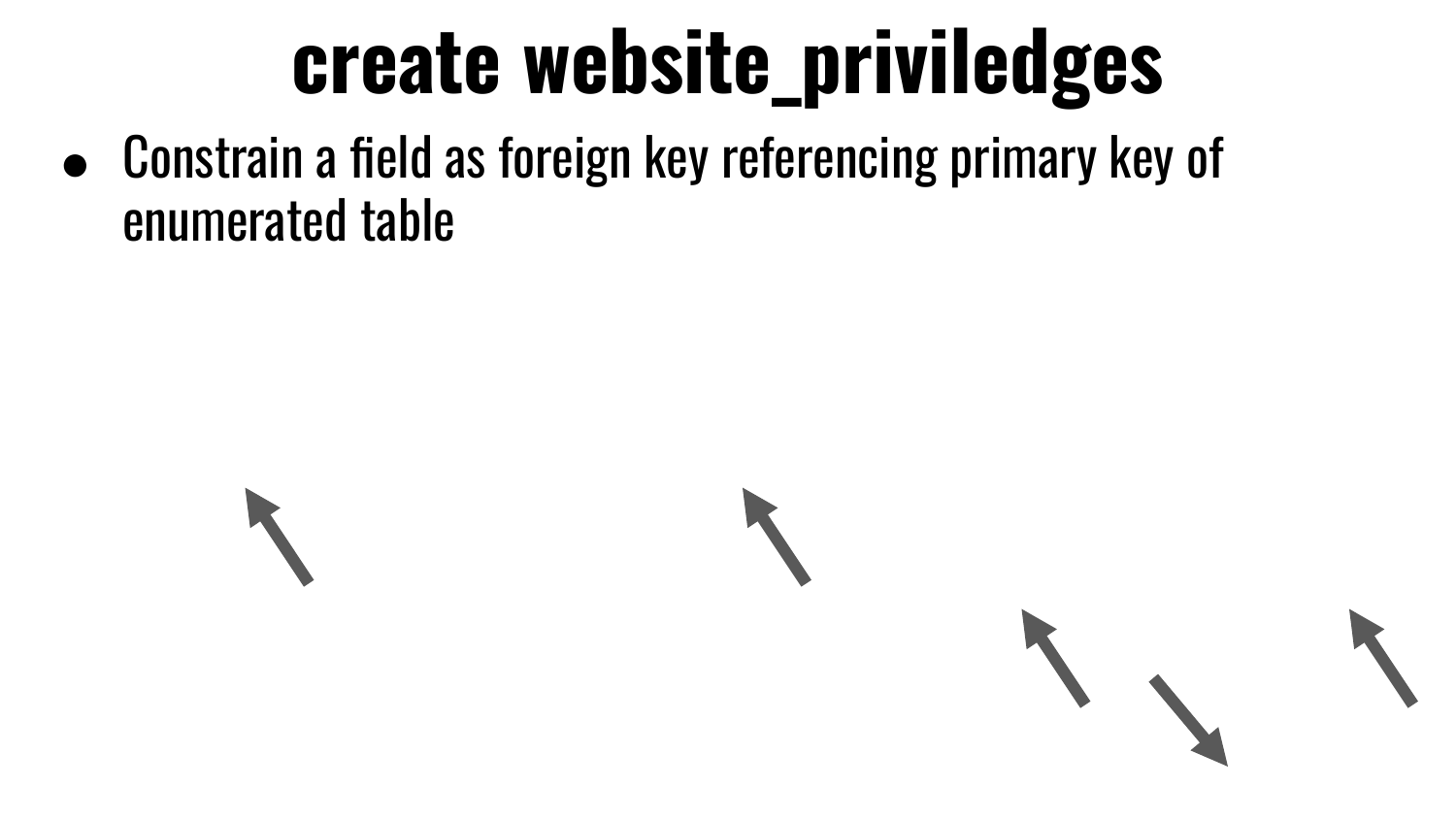

# create website_priviledges
Constrain a field as foreign key referencing primary key of enumerated table